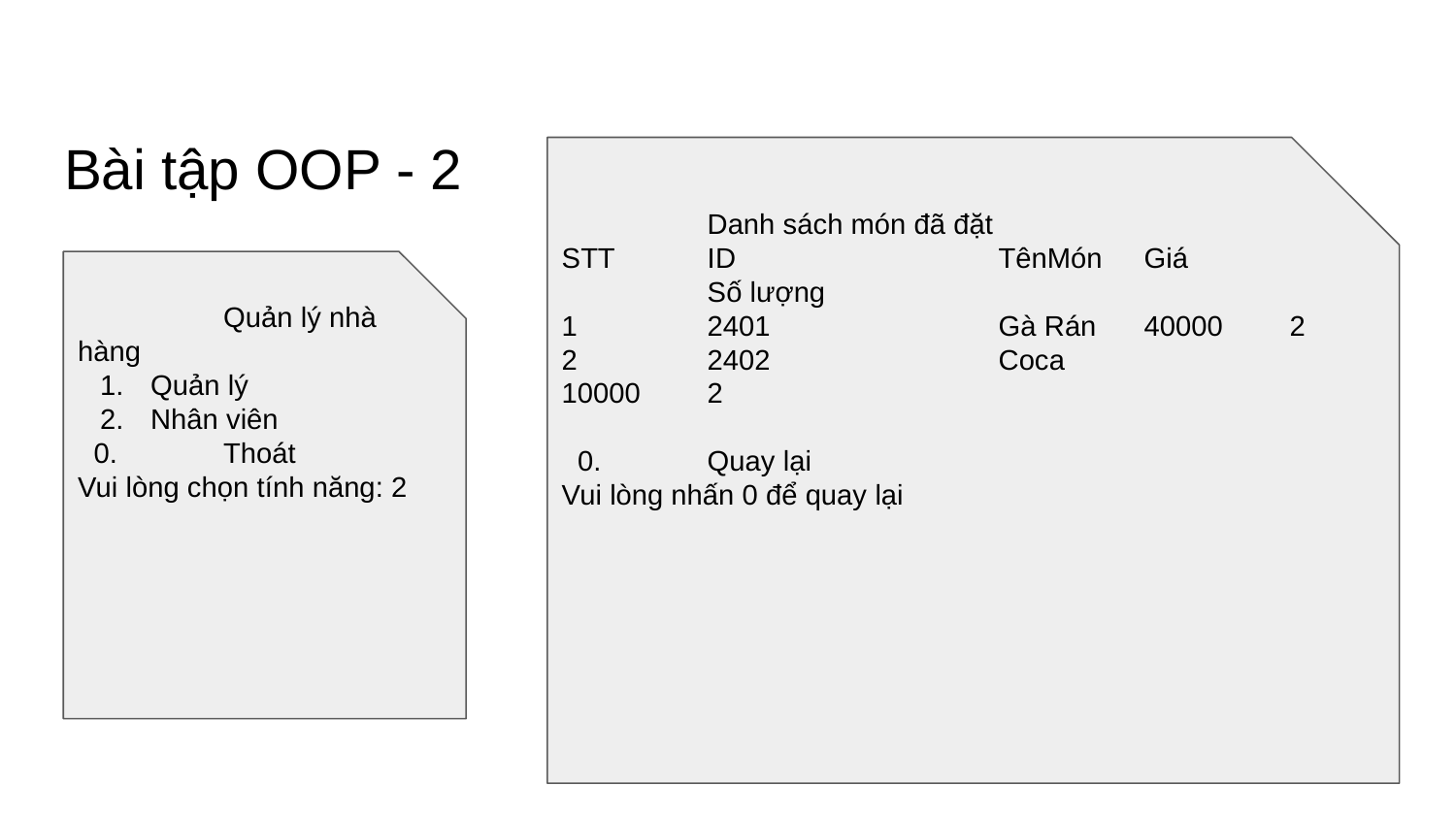

# Bài tập OOP - 2
	Danh sách món đã đặt
STT	ID		TênMón	Giá		Số lượng
1	2401		Gà Rán	40000	2
2	2402		Coca		10000	2

  0. 	Quay lại
Vui lòng nhấn 0 để quay lại
	Quản lý nhà hàng
Quản lý
Nhân viên
  0. 	Thoát
Vui lòng chọn tính năng: 2